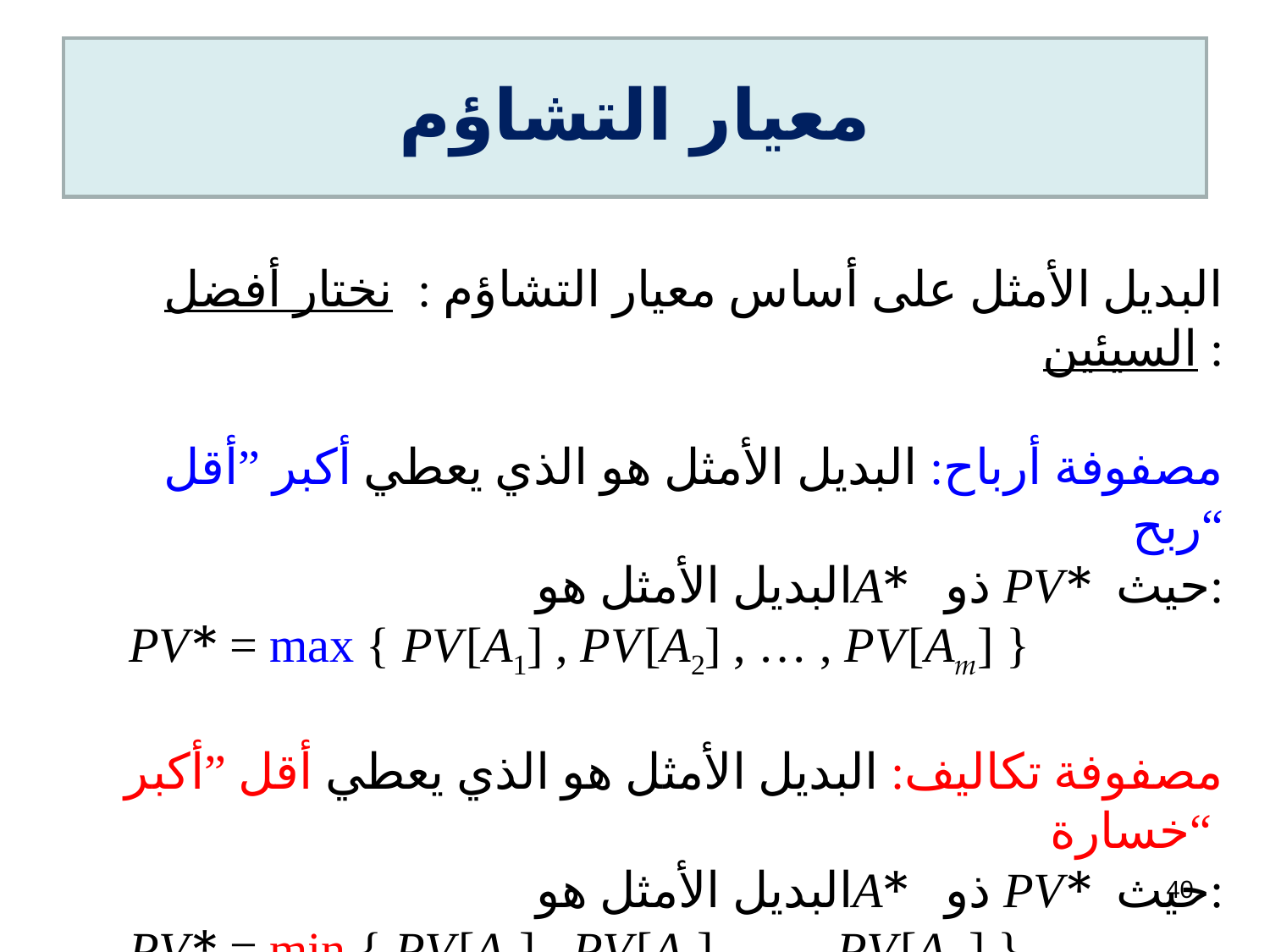

# معيار التشاؤم
البديل الأمثل على أساس معيار التشاؤم :  نختار أفضل السيئين :

مصفوفة أرباح: البديل الأمثل هو الذي يعطي أكبر ”أقل ربح“
               البديل الأمثل هوA*   ذو PV *  حيث:
PV * = max { PV [A1] , PV [A2] , … , PV [Am] }

مصفوفة تكاليف: البديل الأمثل هو الذي يعطي أقل ”أكبر خسارة“
                                         البديل الأمثل هوA*   ذو PV *  حيث:
PV * = min { PV [A1] , PV [A2] , … , PV [Am] }

40